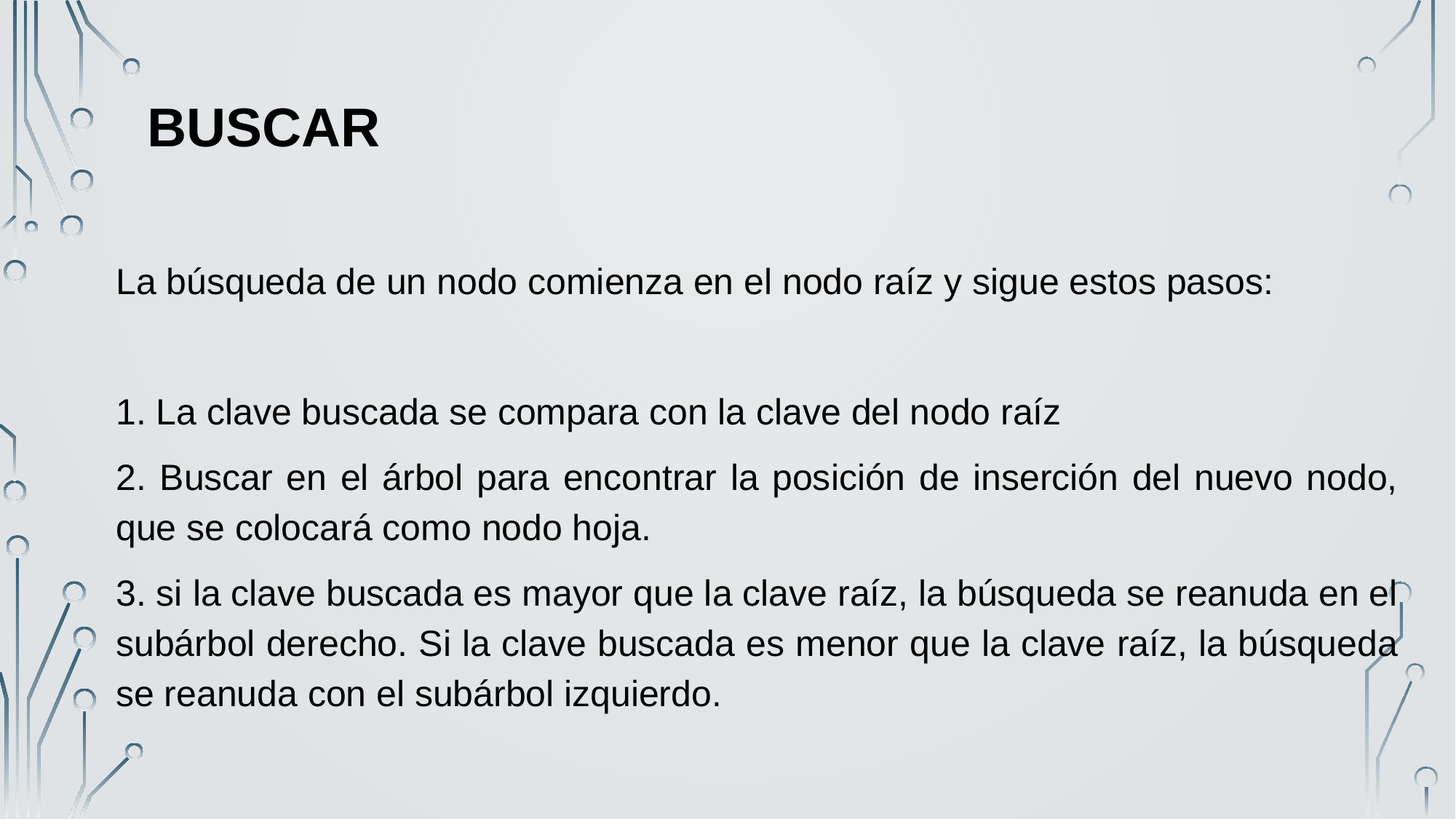

# Buscar

La búsqueda de un nodo comienza en el nodo raíz y sigue estos pasos:

1. La clave buscada se compara con la clave del nodo raíz
2. Buscar en el árbol para encontrar la posición de inserción del nuevo nodo, que se colocará como nodo hoja.
3. si la clave buscada es mayor que la clave raíz, la búsqueda se reanuda en el subárbol derecho. Si la clave buscada es menor que la clave raíz, la búsqueda se reanuda con el subárbol izquierdo.